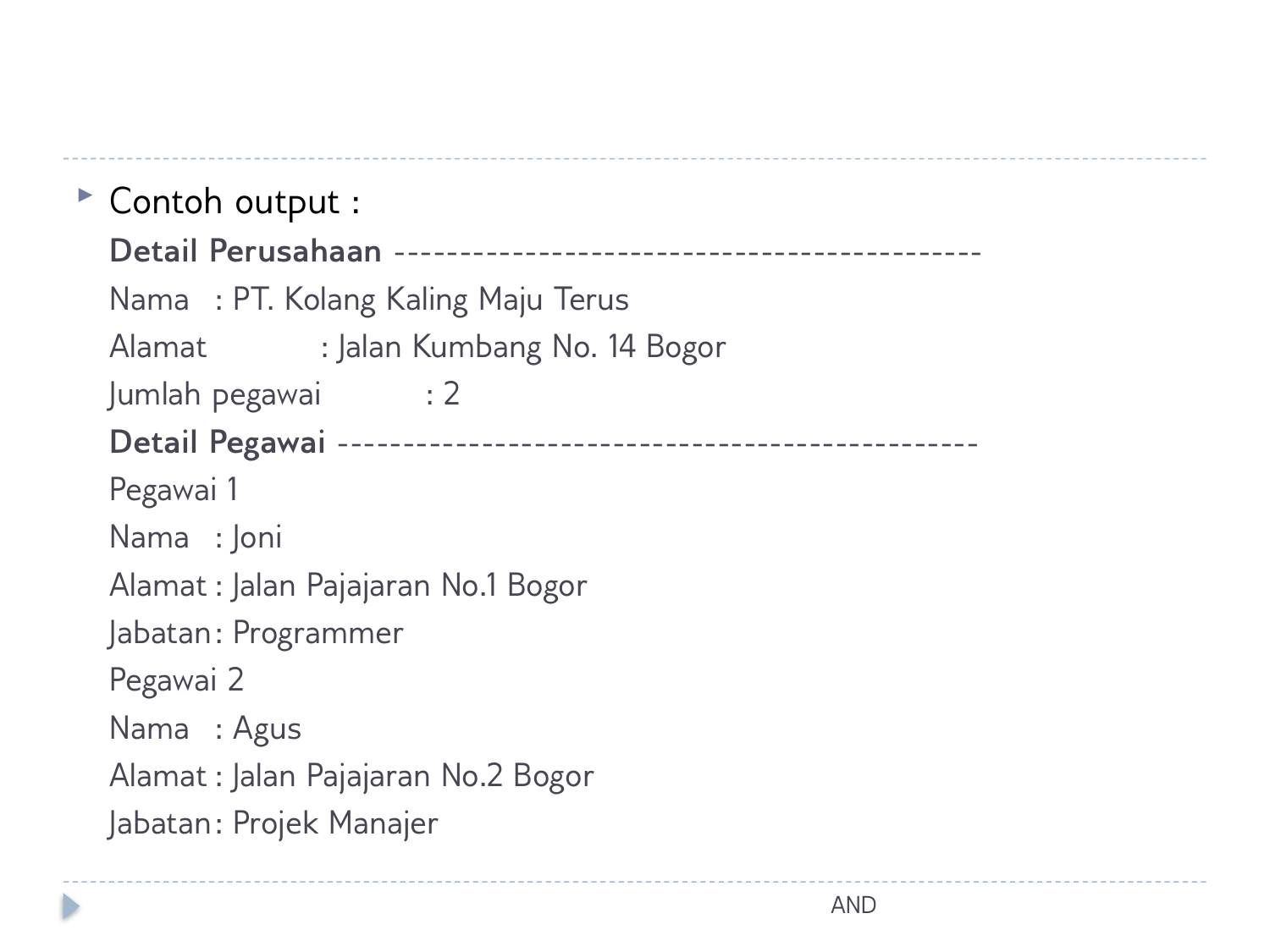

#
Contoh output :
Detail Perusahaan ---------------------------------------------
Nama		: PT. Kolang Kaling Maju Terus
Alamat 		: Jalan Kumbang No. 14 Bogor
Jumlah pegawai 	: 2
Detail Pegawai -------------------------------------------------
Pegawai 1
Nama		: Joni
Alamat		: Jalan Pajajaran No.1 Bogor
Jabatan		: Programmer
Pegawai 2
Nama		: Agus
Alamat		: Jalan Pajajaran No.2 Bogor
Jabatan		: Projek Manajer
AND